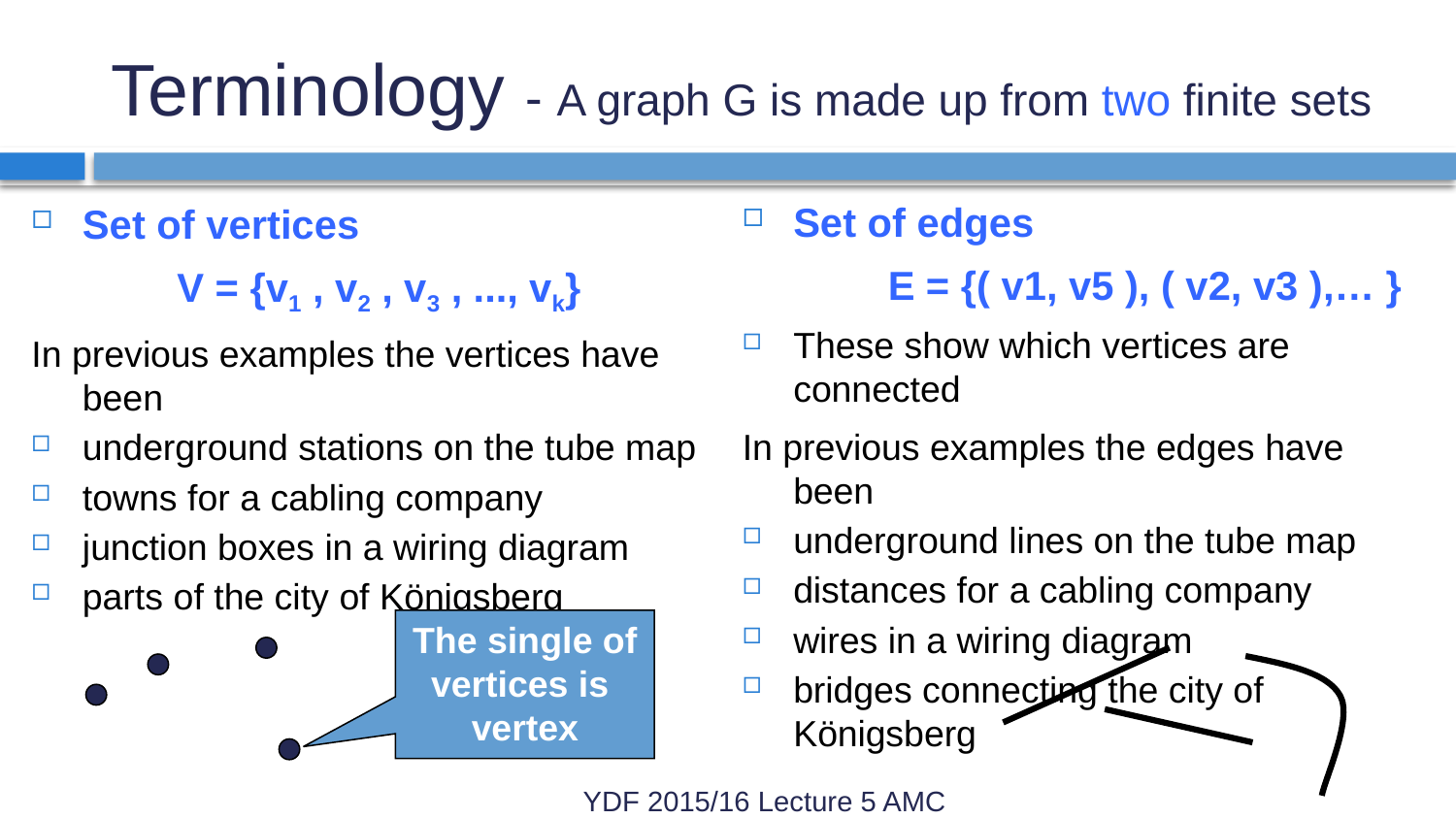

# Terminology - A graph G is made up from two finite sets
Set of edges
	E = {( v1, v5 ), ( v2, v3 ),… }
These show which vertices are connected
In previous examples the edges have been
underground lines on the tube map
distances for a cabling company
wires in a wiring diagram
bridges connecting the city of Königsberg
Set of vertices
	V = {v1 , v2 , v3 , ..., vk}
In previous examples the vertices have been
underground stations on the tube map
towns for a cabling company
junction boxes in a wiring diagram
parts of the city of Königsberg
The single of vertices is
vertex

YDF 2015/16 Lecture 5 AMC